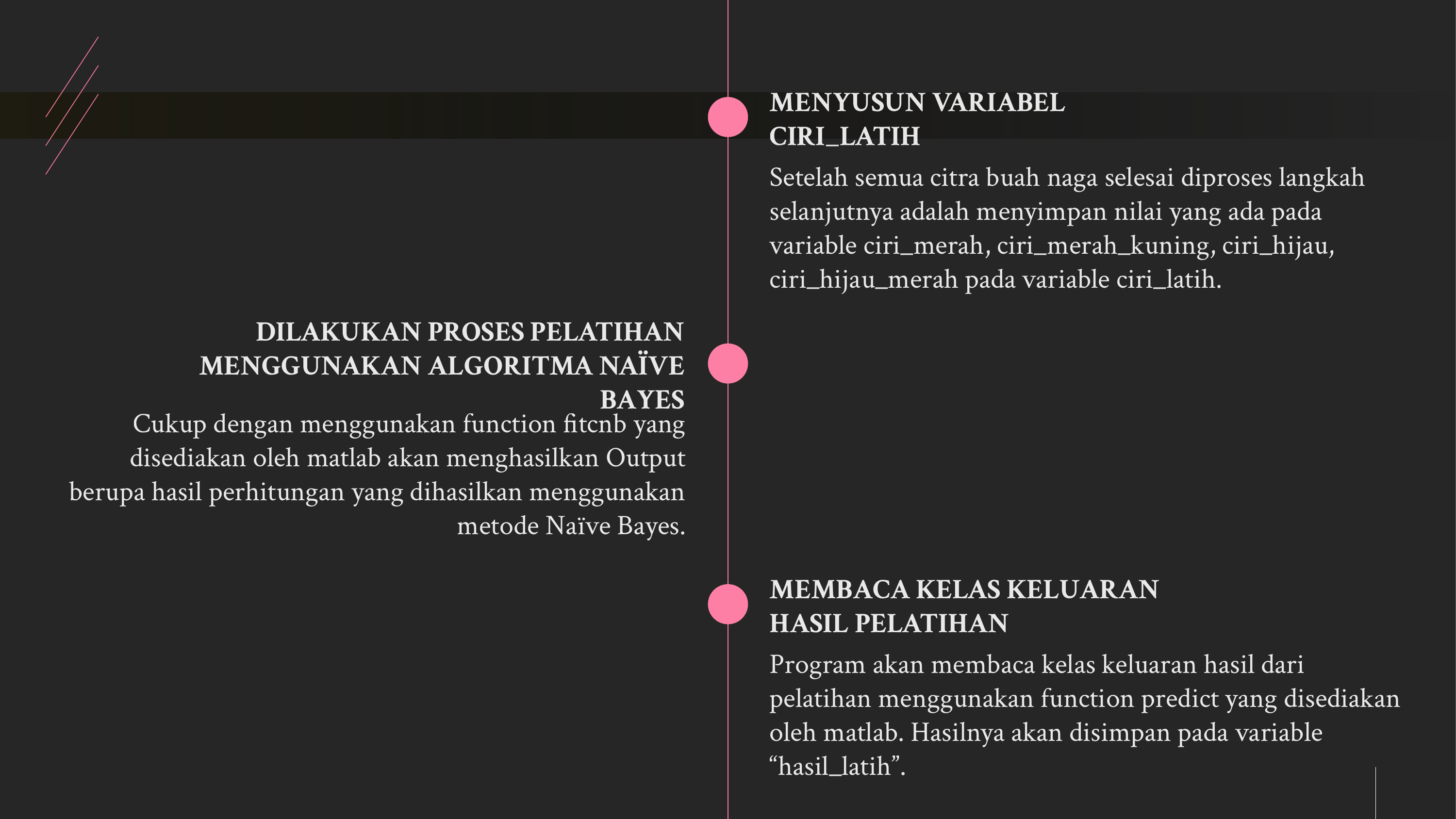

MENYUSUN VARIABEL CIRI_LATIH
Setelah semua citra buah naga selesai diproses langkah selanjutnya adalah menyimpan nilai yang ada pada variable ciri_merah, ciri_merah_kuning, ciri_hijau, ciri_hijau_merah pada variable ciri_latih.
DILAKUKAN PROSES PELATIHAN MENGGUNAKAN ALGORITMA NAÏVE BAYES
Cukup dengan menggunakan function fitcnb yang disediakan oleh matlab akan menghasilkan Output berupa hasil perhitungan yang dihasilkan menggunakan metode Naïve Bayes.
MEMBACA KELAS KELUARAN HASIL PELATIHAN
Program akan membaca kelas keluaran hasil dari pelatihan menggunakan function predict yang disediakan oleh matlab. Hasilnya akan disimpan pada variable “hasil_latih”.